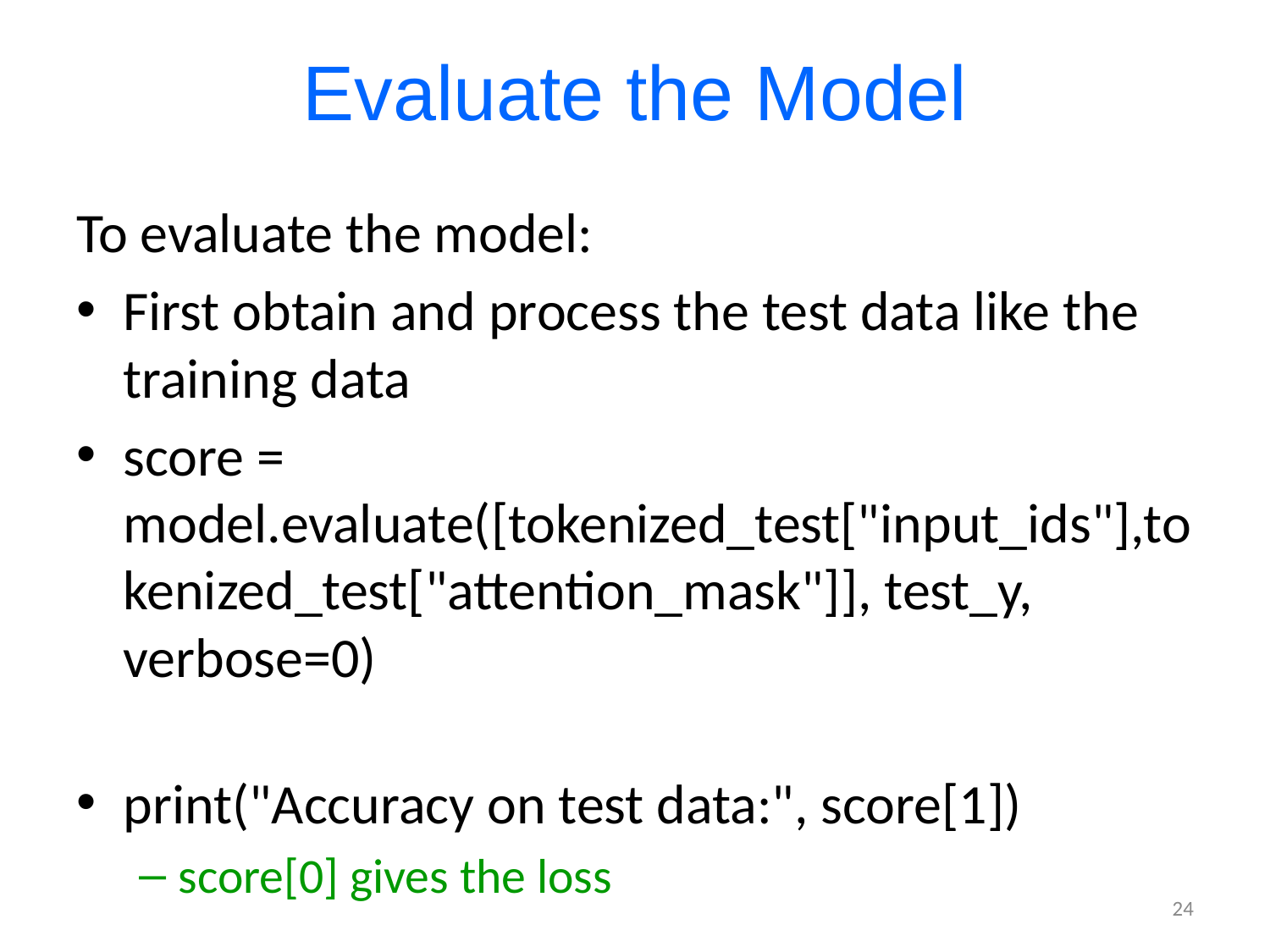

# Evaluate the Model
To evaluate the model:
First obtain and process the test data like the training data
score = model.evaluate([tokenized_test["input_ids"],tokenized_test["attention_mask"]], test_y, verbose=0)

print("Accuracy on test data:", score[1])
score[0] gives the loss
24